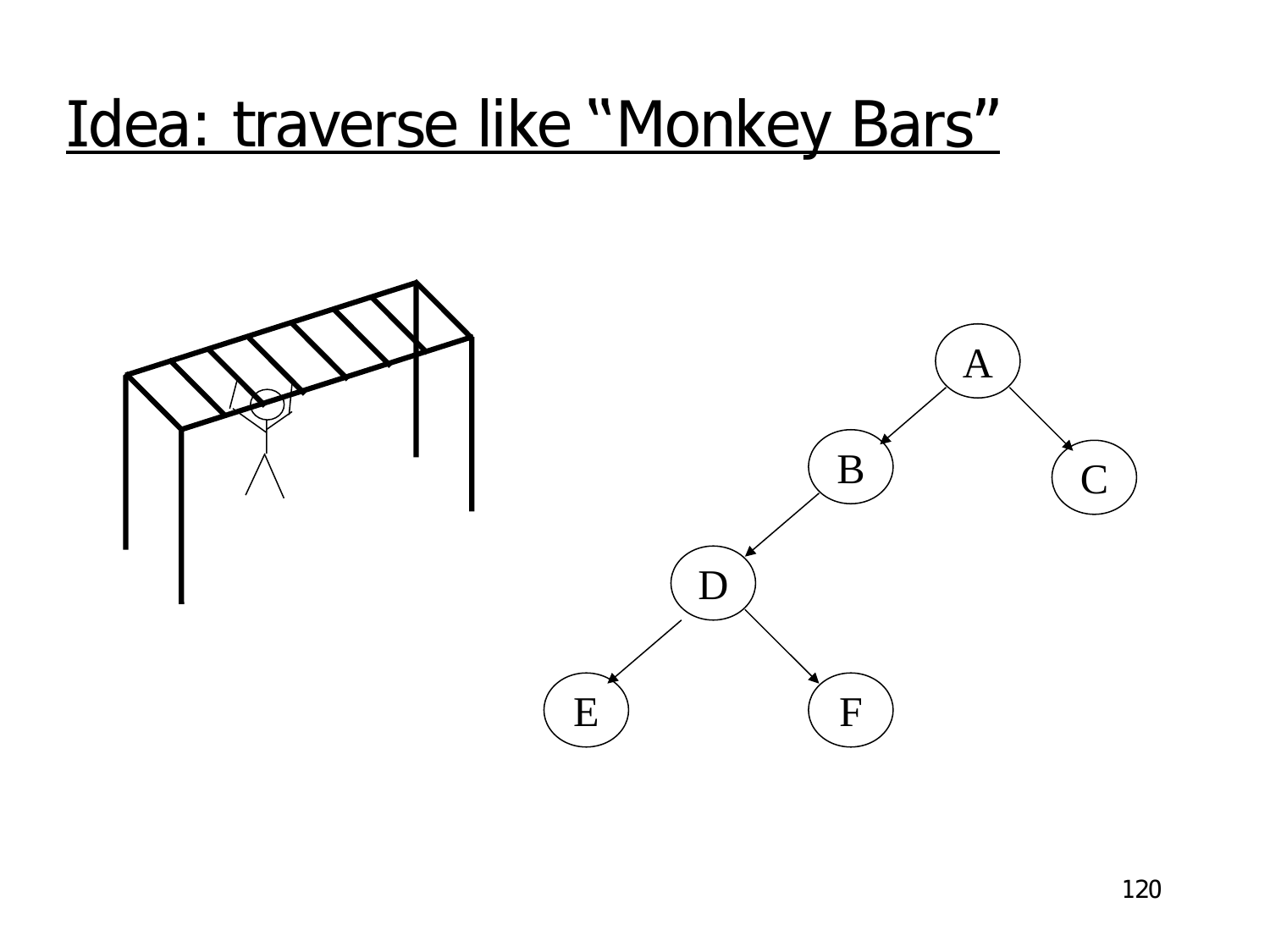

# Idea: traverse like “Monkey Bars”

A

B
C

D

E
F
120